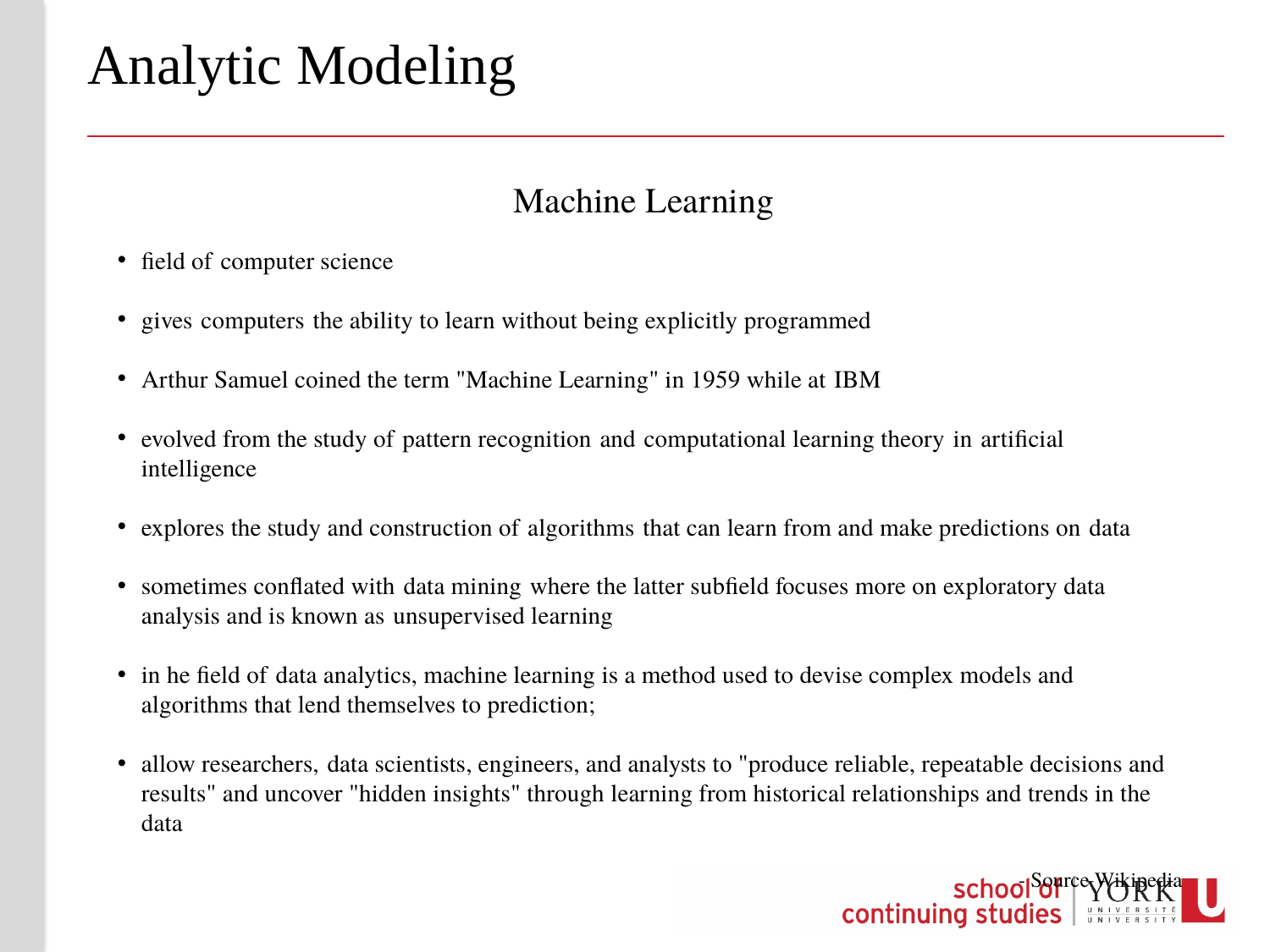

# Analytic Modeling

Machine Learning

field of computer science

gives computers the ability to learn without being explicitly programmed

Arthur Samuel coined the term "Machine Learning" in 1959 while at IBM

evolved from the study of pattern recognition and computational learning theory in artificial intelligence

explores the study and construction of algorithms that can learn from and make predictions on data

sometimes conflated with data mining where the latter subfield focuses more on exploratory data analysis and is known as unsupervised learning

in he field of data analytics, machine learning is a method used to devise complex models and algorithms that lend themselves to prediction;

allow researchers, data scientists, engineers, and analysts to "produce reliable, repeatable decisions and results" and uncover "hidden insights" through learning from historical relationships and trends in the data

- Source Wikipedia